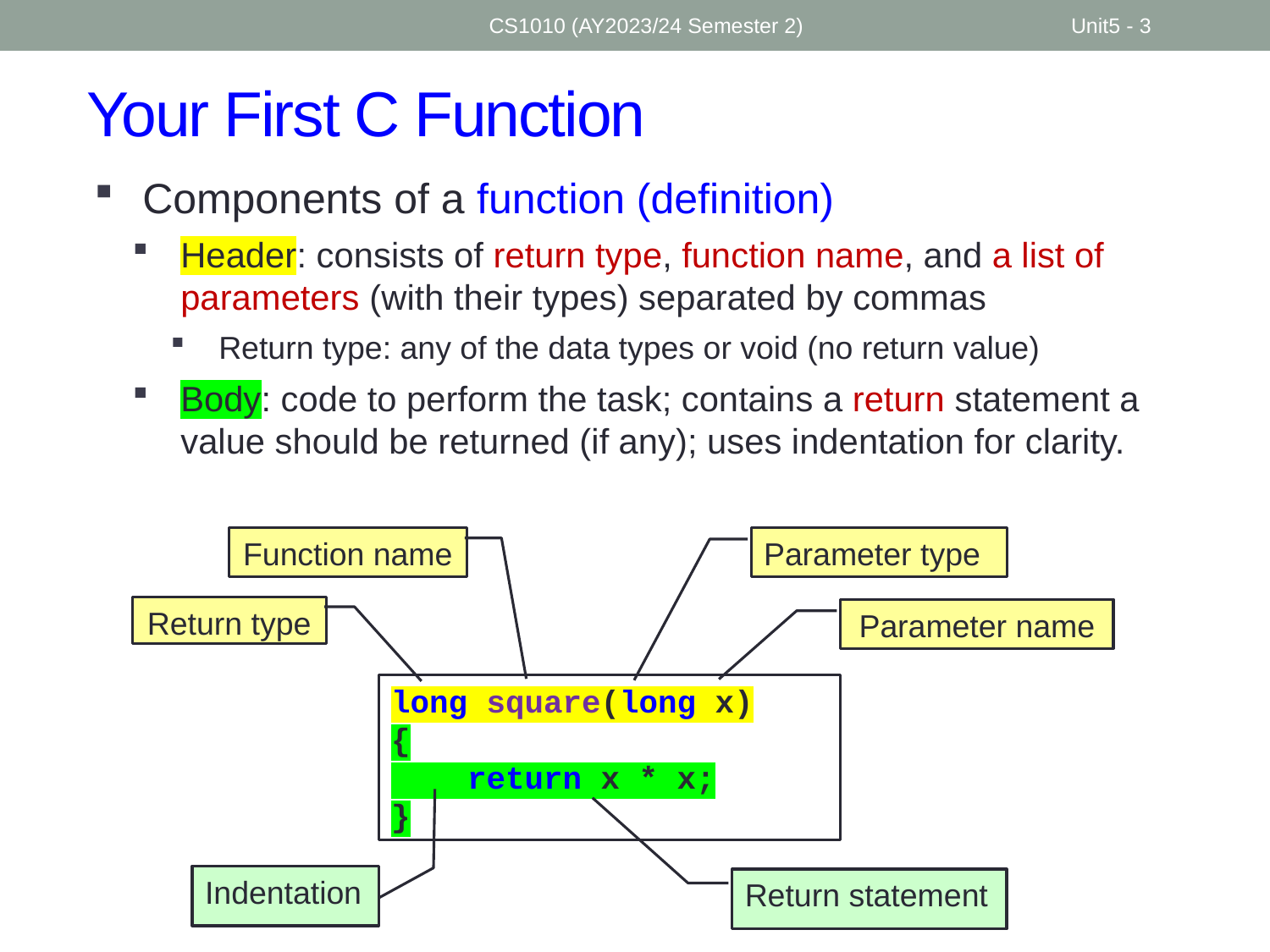

CS1010 (AY2023/24 Semester 2)
Unit5 - 3
# Your First C Function
Components of a function (definition)
Header: consists of return type, function name, and a list of parameters (with their types) separated by commas
Return type: any of the data types or void (no return value)
Body: code to perform the task; contains a return statement a value should be returned (if any); uses indentation for clarity.
Function name
Parameter type
Return type
Parameter name
long square(long x)
{
    return x * x;
}
Indentation
Return statement